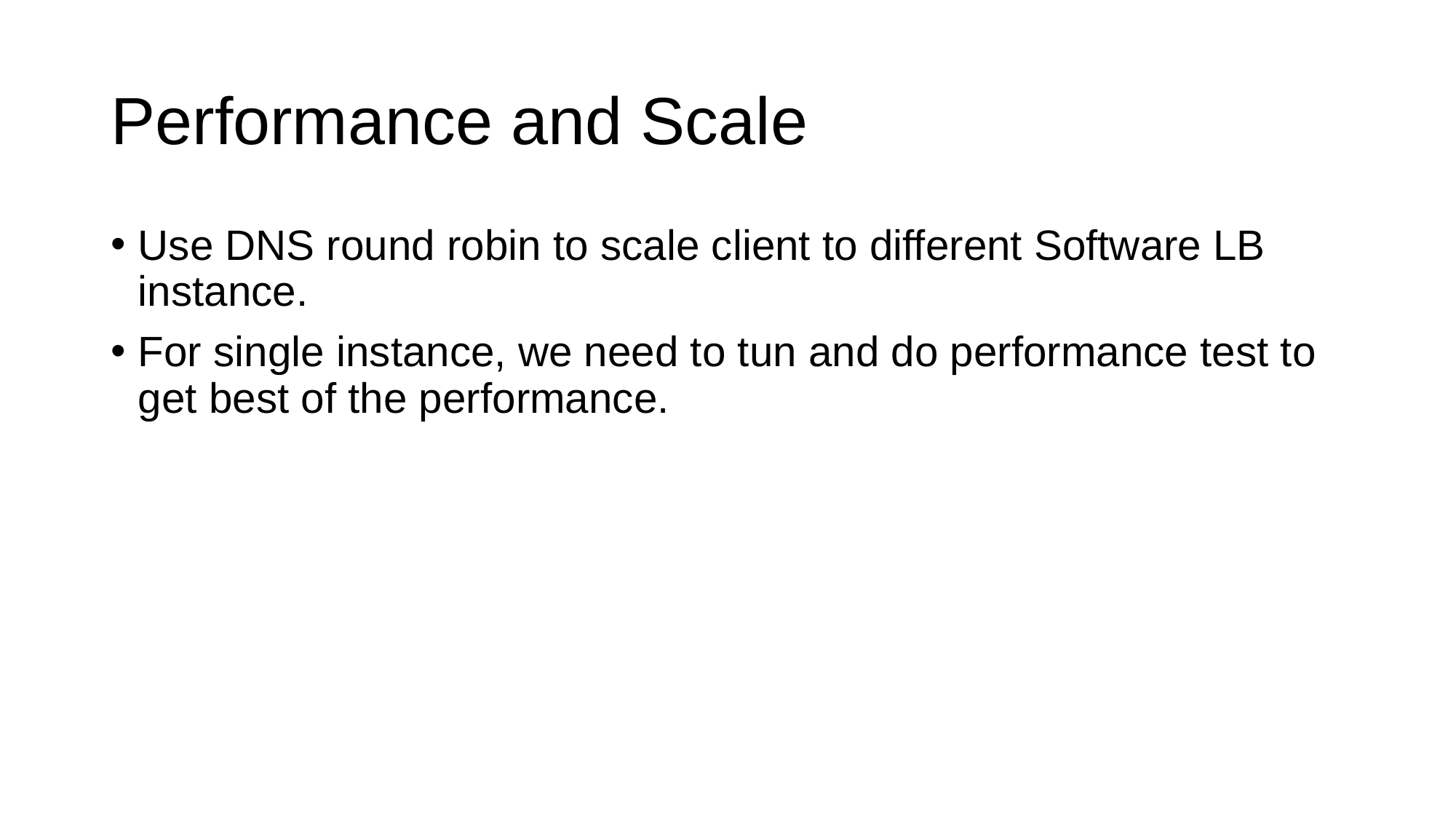

# Performance and Scale
Use DNS round robin to scale client to different Software LB instance.
For single instance, we need to tun and do performance test to get best of the performance.